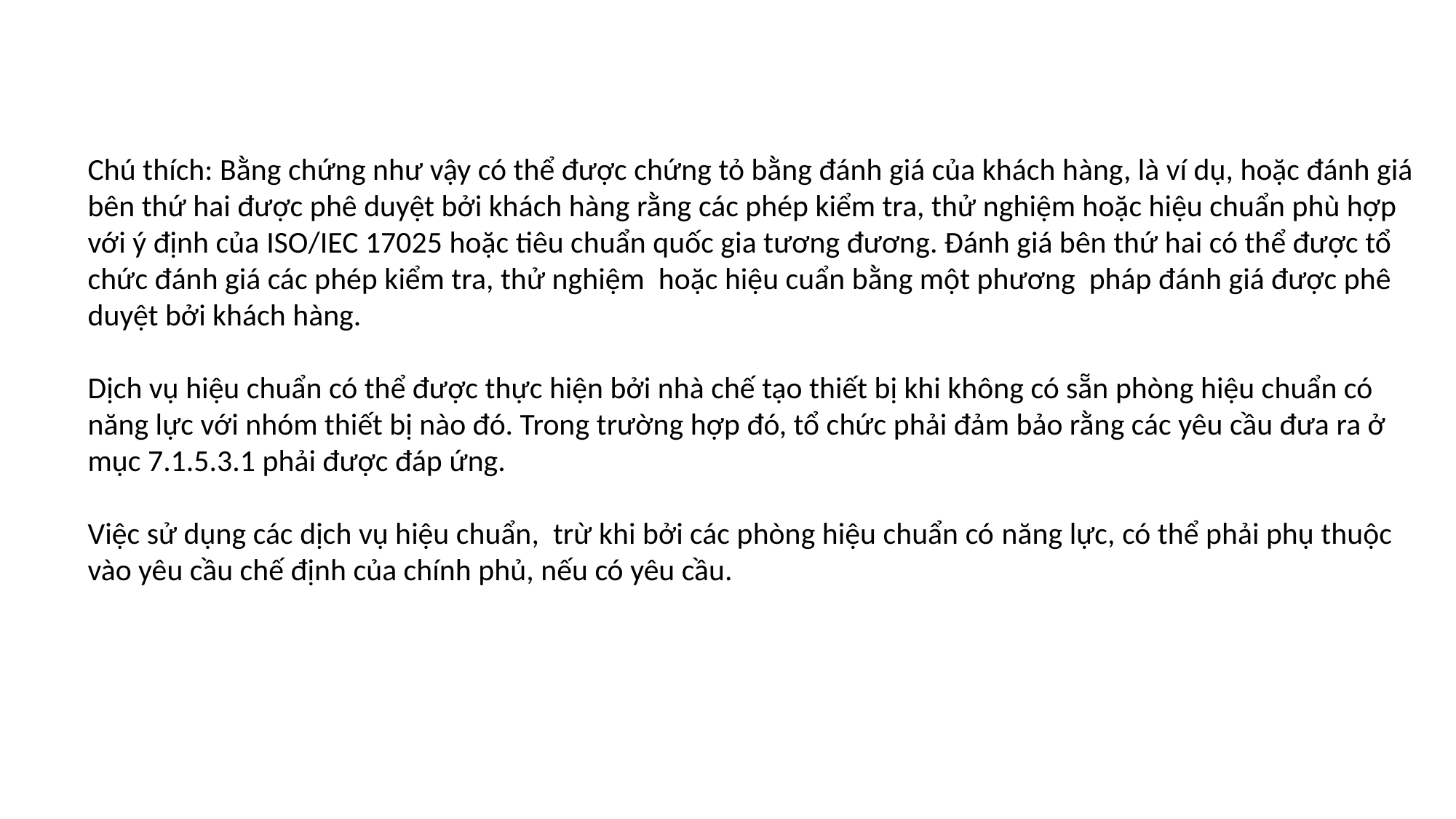

Chú thích: Bằng chứng như vậy có thể được chứng tỏ bằng đánh giá của khách hàng, là ví dụ, hoặc đánh giá bên thứ hai được phê duyệt bởi khách hàng rằng các phép kiểm tra, thử nghiệm hoặc hiệu chuẩn phù hợp với ý định của ISO/IEC 17025 hoặc tiêu chuẩn quốc gia tương đương. Đánh giá bên thứ hai có thể được tổ chức đánh giá các phép kiểm tra, thử nghiệm  hoặc hiệu cuẩn bằng một phương  pháp đánh giá được phê duyệt bởi khách hàng.

Dịch vụ hiệu chuẩn có thể được thực hiện bởi nhà chế tạo thiết bị khi không có sẵn phòng hiệu chuẩn có năng lực với nhóm thiết bị nào đó. Trong trường hợp đó, tổ chức phải đảm bảo rằng các yêu cầu đưa ra ở mục 7.1.5.3.1 phải được đáp ứng.

Việc sử dụng các dịch vụ hiệu chuẩn,  trừ khi bởi các phòng hiệu chuẩn có năng lực, có thể phải phụ thuộc vào yêu cầu chế định của chính phủ, nếu có yêu cầu.